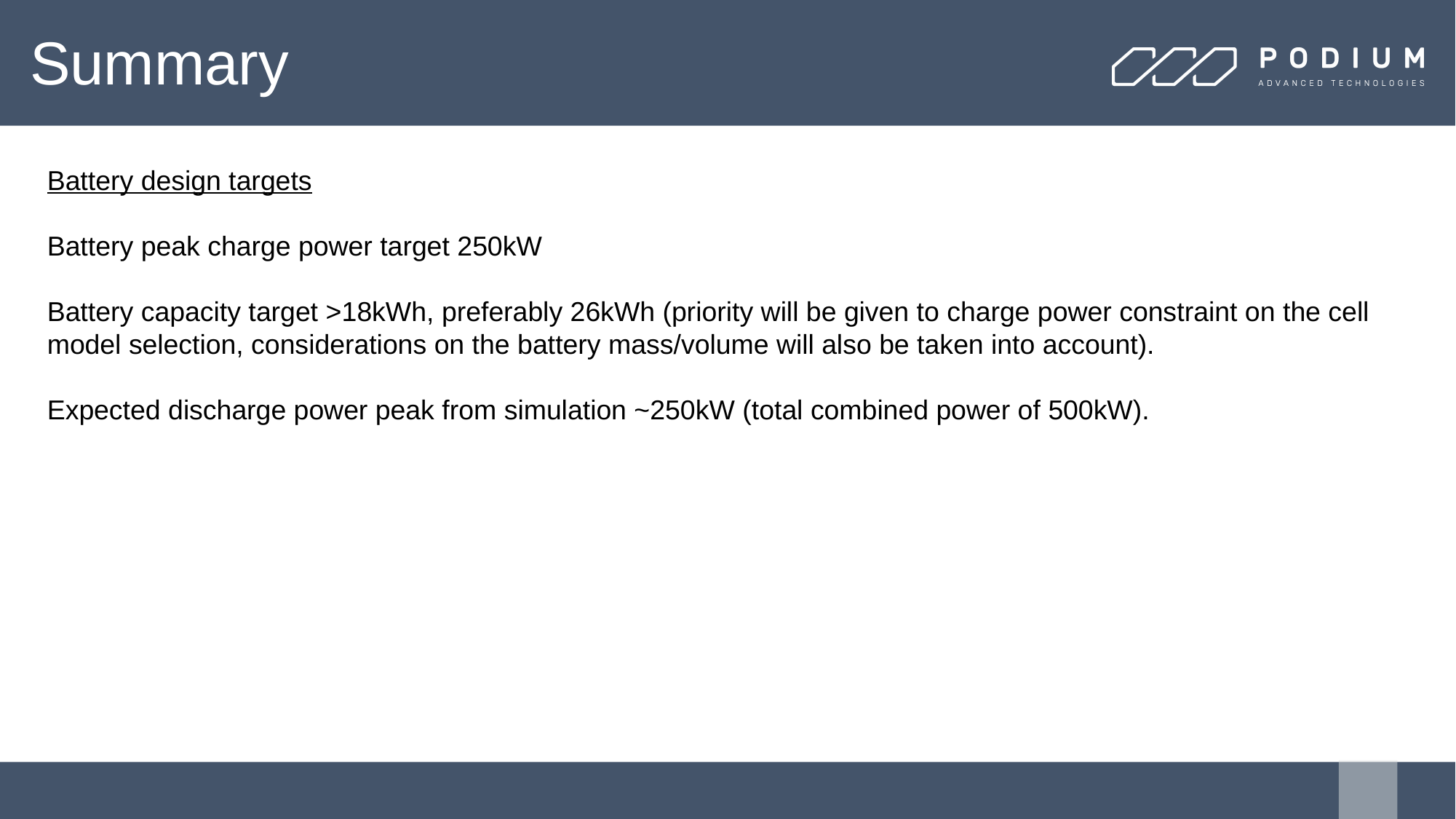

# Summary
Battery design targets

Battery peak charge power target 250kW

Battery capacity target >18kWh, preferably 26kWh (priority will be given to charge power constraint on the cell model selection, considerations on the battery mass/volume will also be taken into account).

Expected discharge power peak from simulation ~250kW (total combined power of 500kW).